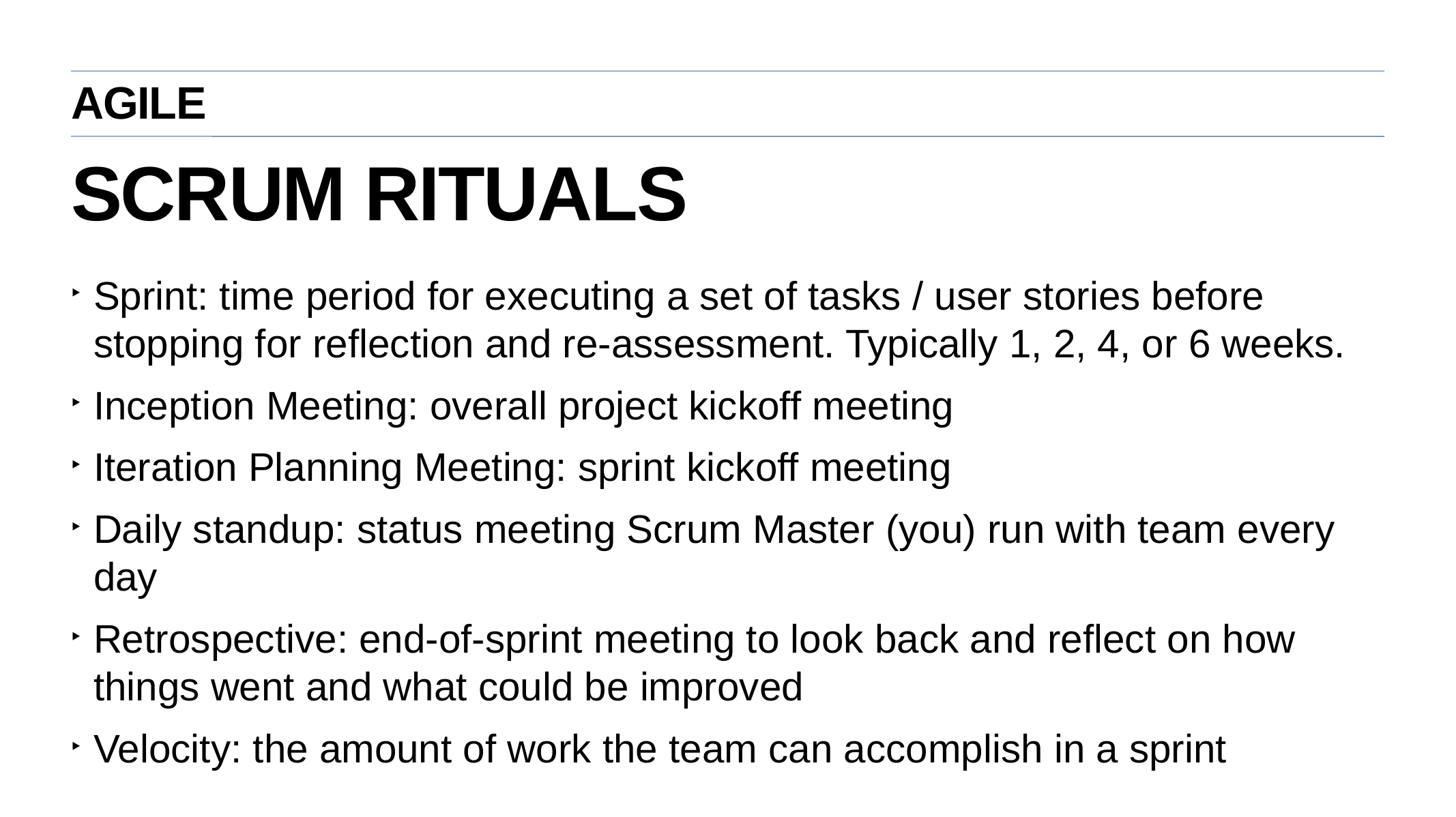

agile
# scrum rituals
Sprint: time period for executing a set of tasks / user stories before stopping for reflection and re-assessment. Typically 1, 2, 4, or 6 weeks.
Inception Meeting: overall project kickoff meeting
Iteration Planning Meeting: sprint kickoff meeting
Daily standup: status meeting Scrum Master (you) run with team every day
Retrospective: end-of-sprint meeting to look back and reflect on how things went and what could be improved
Velocity: the amount of work the team can accomplish in a sprint